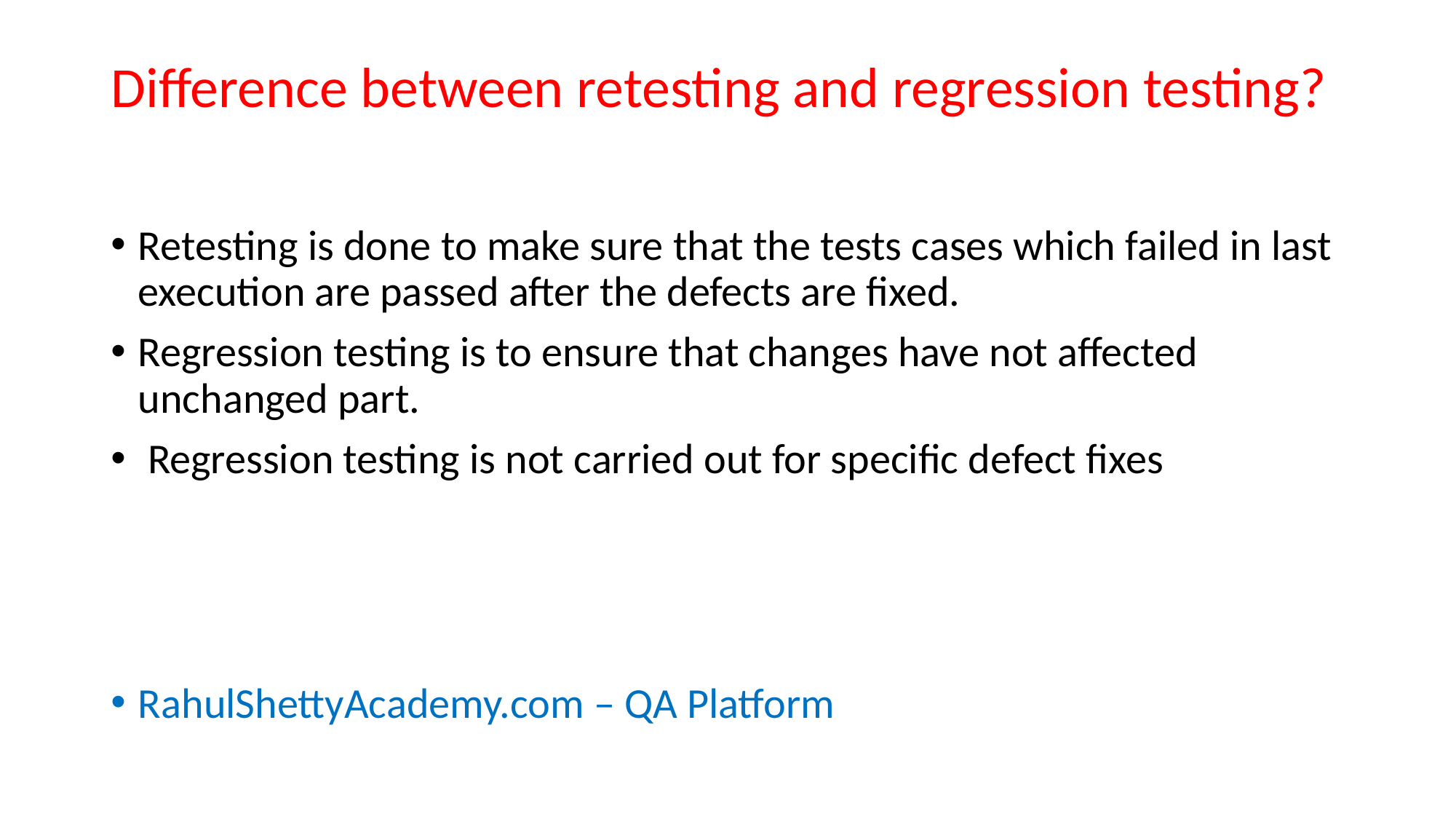

# Difference between retesting and regression testing?
Retesting is done to make sure that the tests cases which failed in last execution are passed after the defects are fixed.
Regression testing is to ensure that changes have not affected unchanged part.
 Regression testing is not carried out for specific defect fixes

RahulShettyAcademy.com – QA Platform